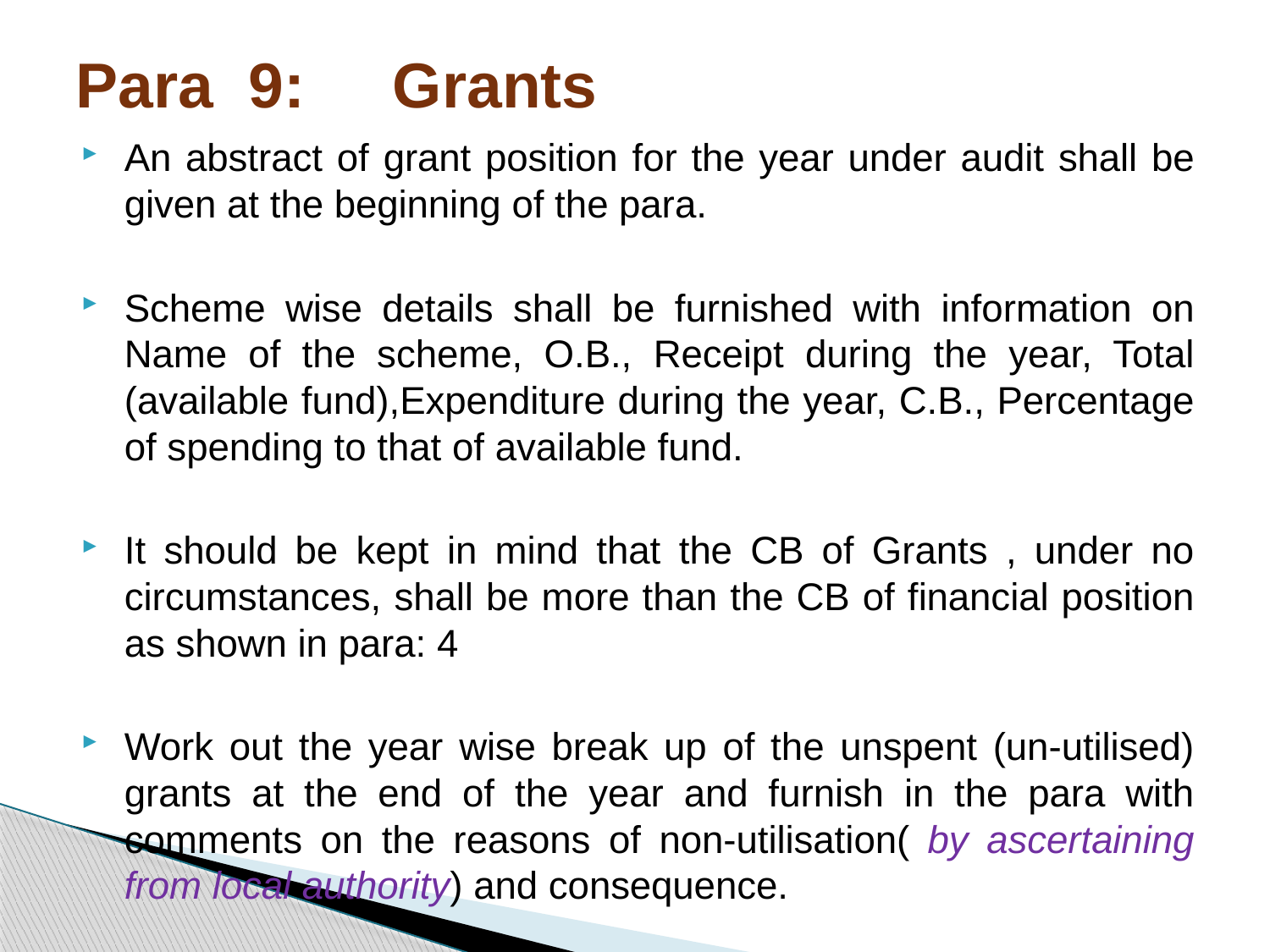

# Para  9:     Grants
An abstract of grant position for the year under audit shall be given at the beginning of the para.

Scheme wise details shall be furnished with information on Name of the scheme, O.B., Receipt during the year, Total (available fund),Expenditure during the year, C.B., Percentage of spending to that of available fund.

It should be kept in mind that the CB of Grants , under no circumstances, shall be more than the CB of financial position as shown in para: 4

Work out the year wise break up of the unspent (un-utilised) grants at the end of the year and furnish in the para with comments on the reasons of non-utilisation( by ascertaining from local authority) and consequence.